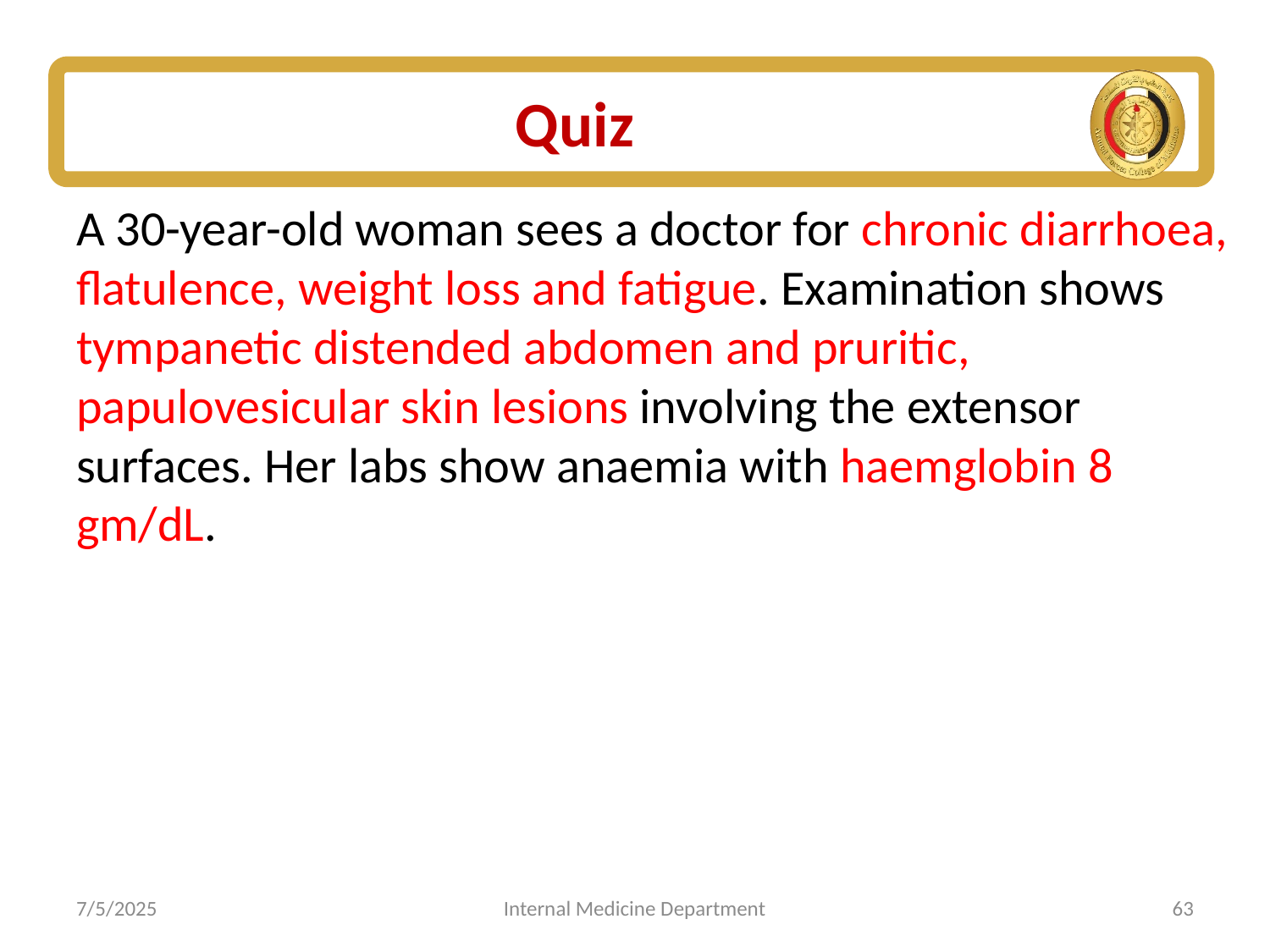

# Quiz
A 30-year-old woman sees a doctor for chronic diarrhoea, flatulence, weight loss and fatigue. Examination shows tympanetic distended abdomen and pruritic, papulovesicular skin lesions involving the extensor surfaces. Her labs show anaemia with haemglobin 8 gm/dL.

7/5/2025
Internal Medicine Department
63